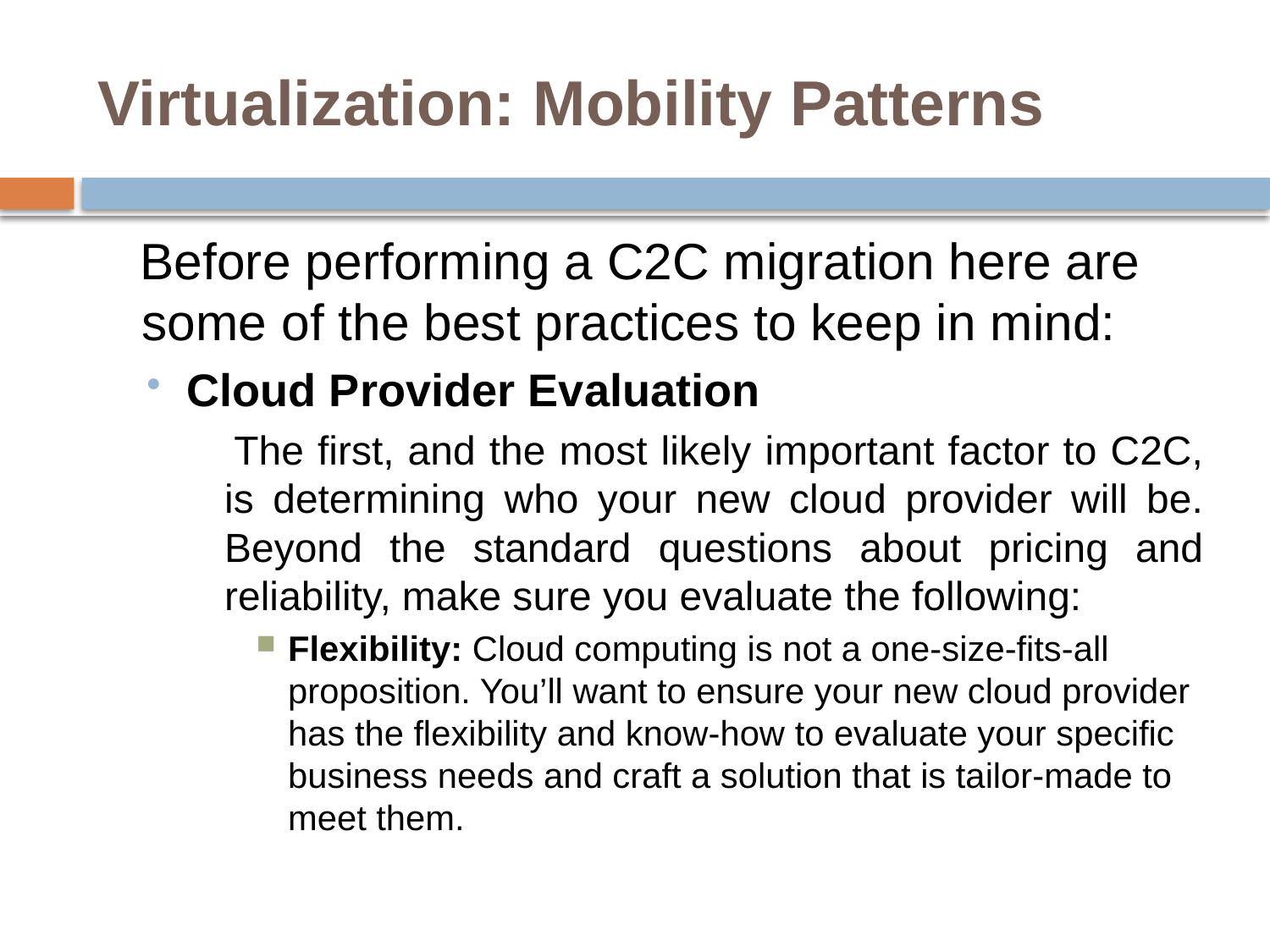

# Virtualization: Mobility Patterns
   Before performing a C2C migration here are some of the best practices to keep in mind:
Cloud Provider Evaluation
   The first, and the most likely important factor to C2C, is determining who your new cloud provider will be. Beyond the standard questions about pricing and reliability, make sure you evaluate the following:
Flexibility: Cloud computing is not a one-size-fits-all proposition. You’ll want to ensure your new cloud provider has the flexibility and know-how to evaluate your specific business needs and craft a solution that is tailor-made to meet them.